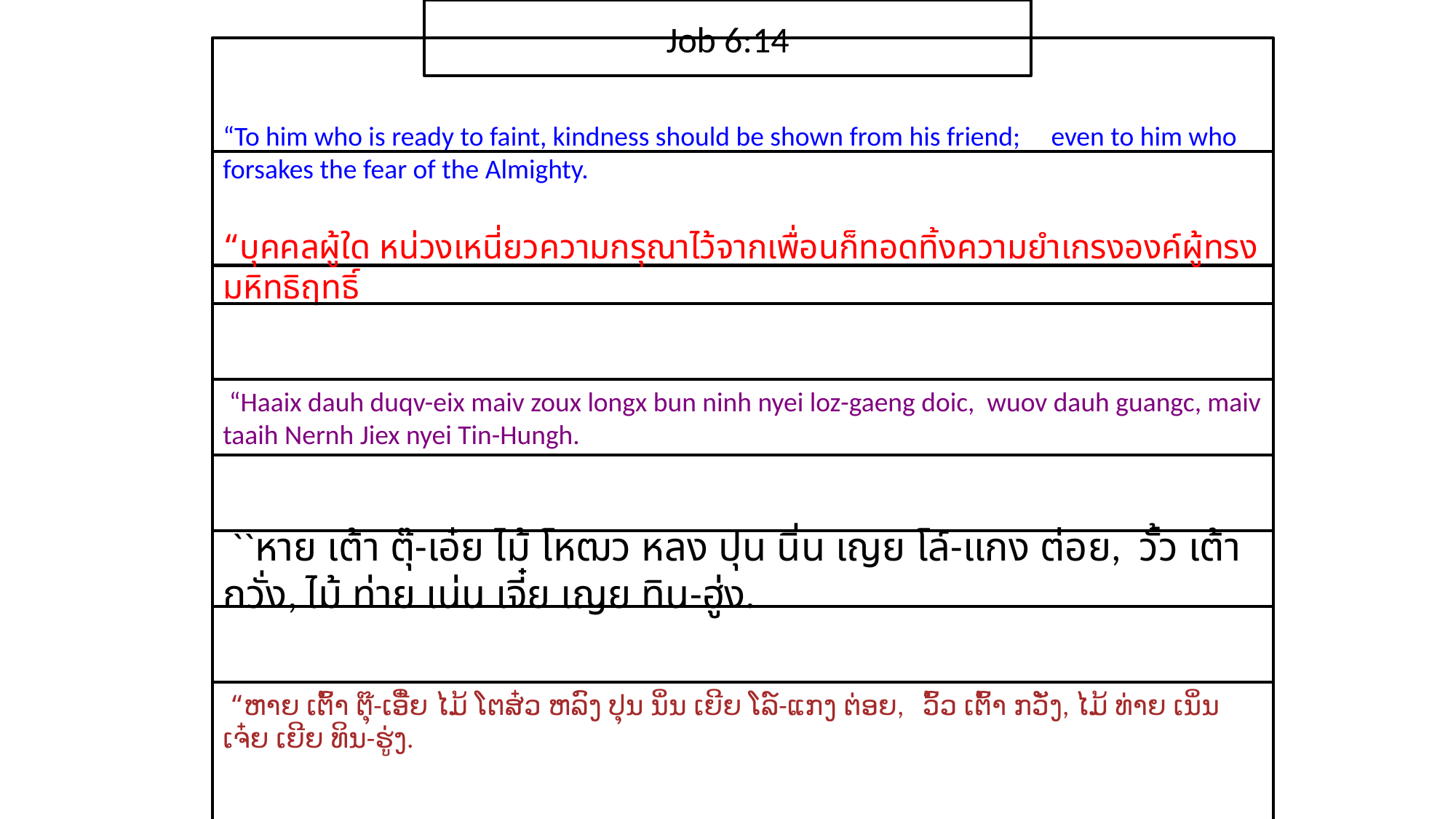

Job 6:14
“To him who is ready to faint, kindness should be shown from his friend;     even to him who forsakes the fear of the Almighty.
“บุคคล​ผู้ใด หน่วง​เหนี่ยว​ความ​กรุณา​ไว้​จาก​เพื่อน​ก็​ทอดทิ้ง​ความ​ยำเกรง​องค์​ผู้​ทรง​มหิทธิ​ฤทธิ์
 “Haaix dauh duqv-eix maiv zoux longx bun ninh nyei loz-gaeng doic,  wuov dauh guangc, maiv taaih Nernh Jiex nyei Tin-Hungh.
 ``หาย เต้า ตุ๊-เอ๋ย ไม้ โหฒว หลง ปุน นิ่น เญย โล์-แกง ต่อย,  วั้ว เต้า กวั่ง, ไม้ ท่าย เน่น เจี๋ย เญย ทิน-ฮู่ง.
 “ຫາຍ ເຕົ້າ ຕຸ໊-ເອີ໋ຍ ໄມ້ ໂຕສ໋ວ ຫລົງ ປຸນ ນິ່ນ ເຍີຍ ໂລ໌-ແກງ ຕ່ອຍ,   ວົ້ວ ເຕົ້າ ກວັ່ງ, ໄມ້ ທ່າຍ ເນິ່ນ ເຈ໋ຍ ເຍີຍ ທິນ-ຮູ່ງ.